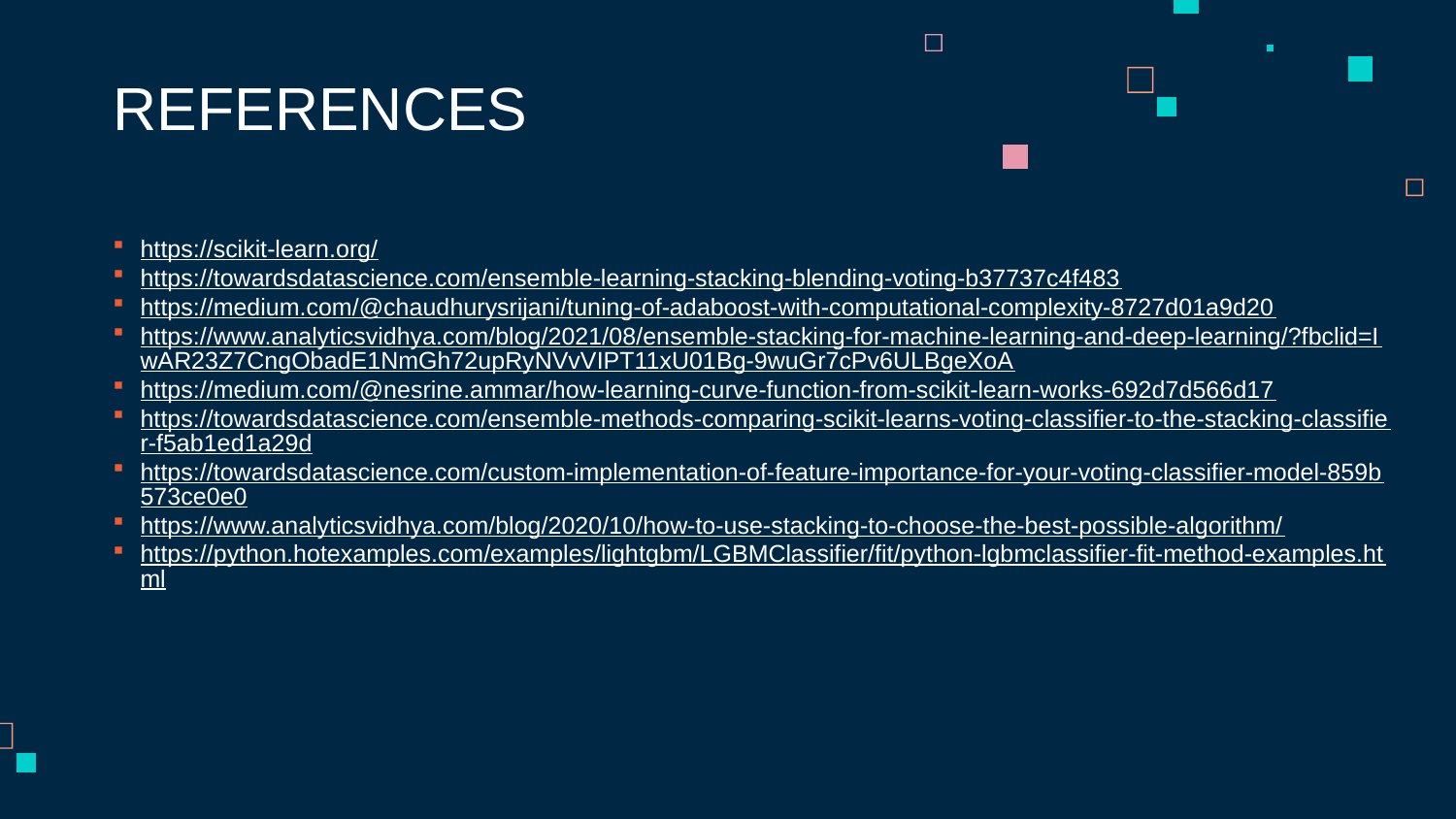

# REFERENCES
https://scikit-learn.org/
https://towardsdatascience.com/ensemble-learning-stacking-blending-voting-b37737c4f483
https://medium.com/@chaudhurysrijani/tuning-of-adaboost-with-computational-complexity-8727d01a9d20
https://www.analyticsvidhya.com/blog/2021/08/ensemble-stacking-for-machine-learning-and-deep-learning/?fbclid=IwAR23Z7CngObadE1NmGh72upRyNVvVIPT11xU01Bg-9wuGr7cPv6ULBgeXoA
https://medium.com/@nesrine.ammar/how-learning-curve-function-from-scikit-learn-works-692d7d566d17
https://towardsdatascience.com/ensemble-methods-comparing-scikit-learns-voting-classifier-to-the-stacking-classifier-f5ab1ed1a29d
https://towardsdatascience.com/custom-implementation-of-feature-importance-for-your-voting-classifier-model-859b573ce0e0
https://www.analyticsvidhya.com/blog/2020/10/how-to-use-stacking-to-choose-the-best-possible-algorithm/
https://python.hotexamples.com/examples/lightgbm/LGBMClassifier/fit/python-lgbmclassifier-fit-method-examples.html